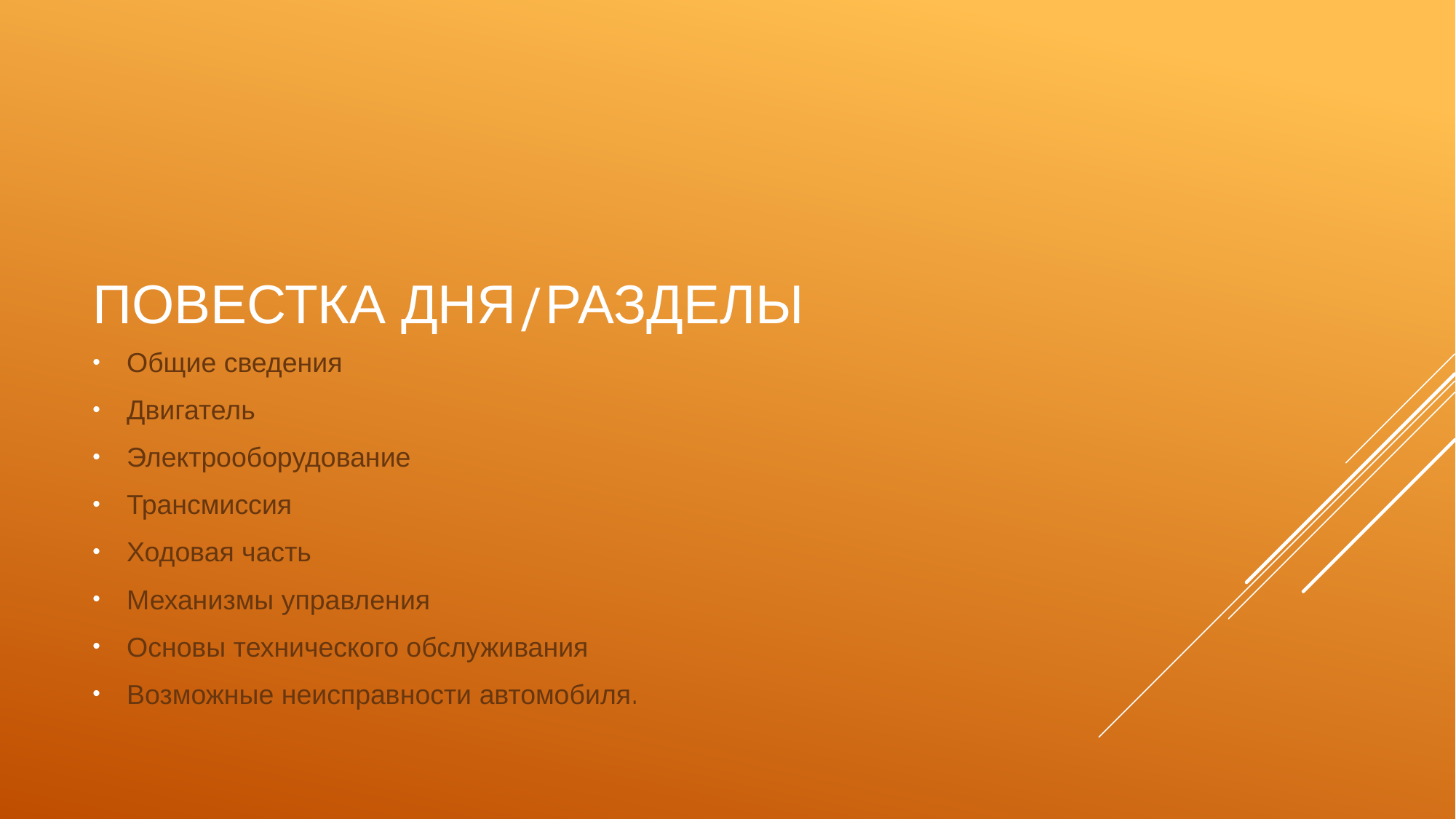

# Повестка дня/разделы
Общие сведения
Двигатель
Электрооборудование
Трансмиссия
Ходовая часть
Механизмы управления
Основы технического обслуживания
Возможные неисправности автомобиля.